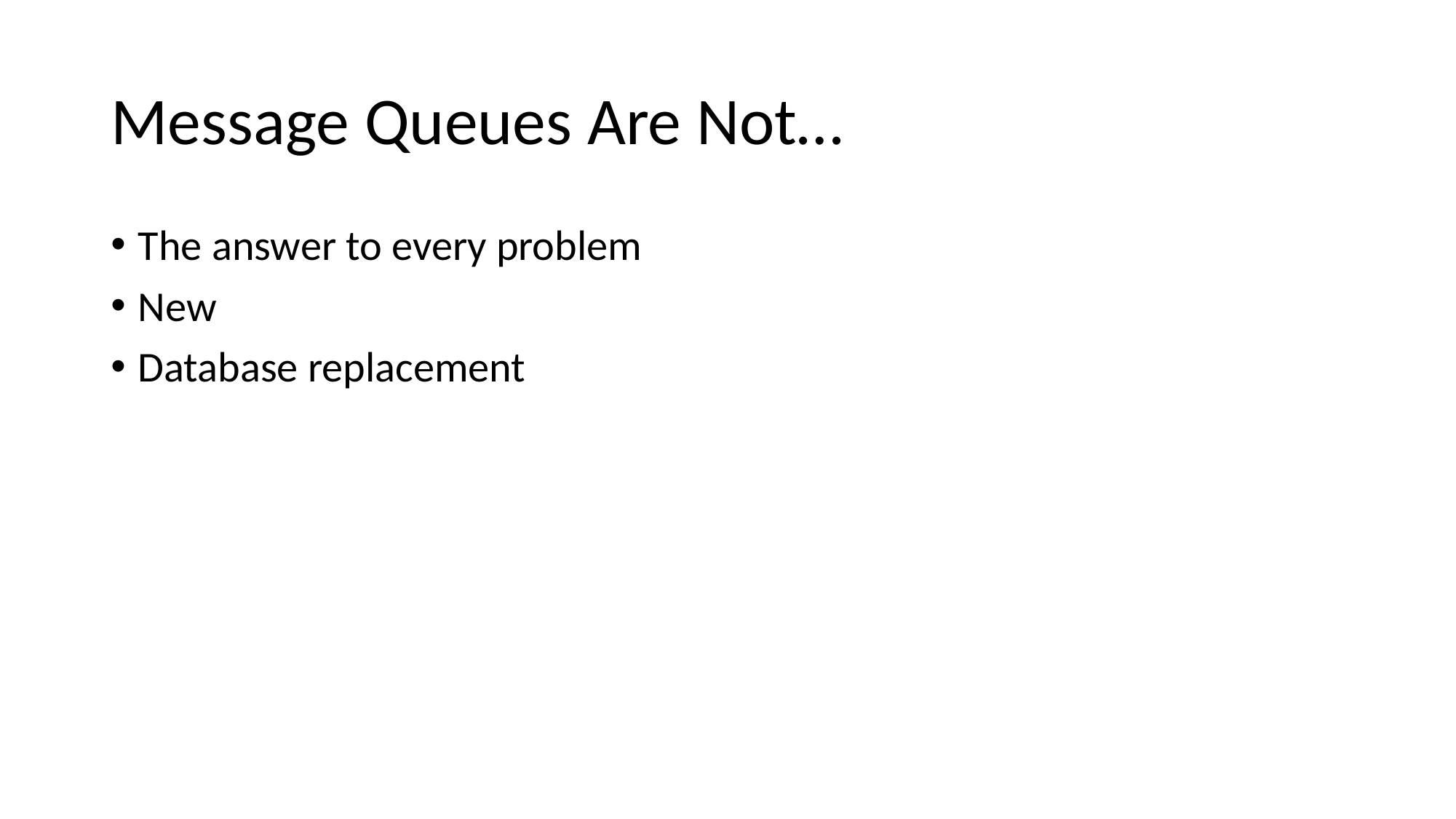

# Message Queues Are Not…
The answer to every problem
New
Database replacement